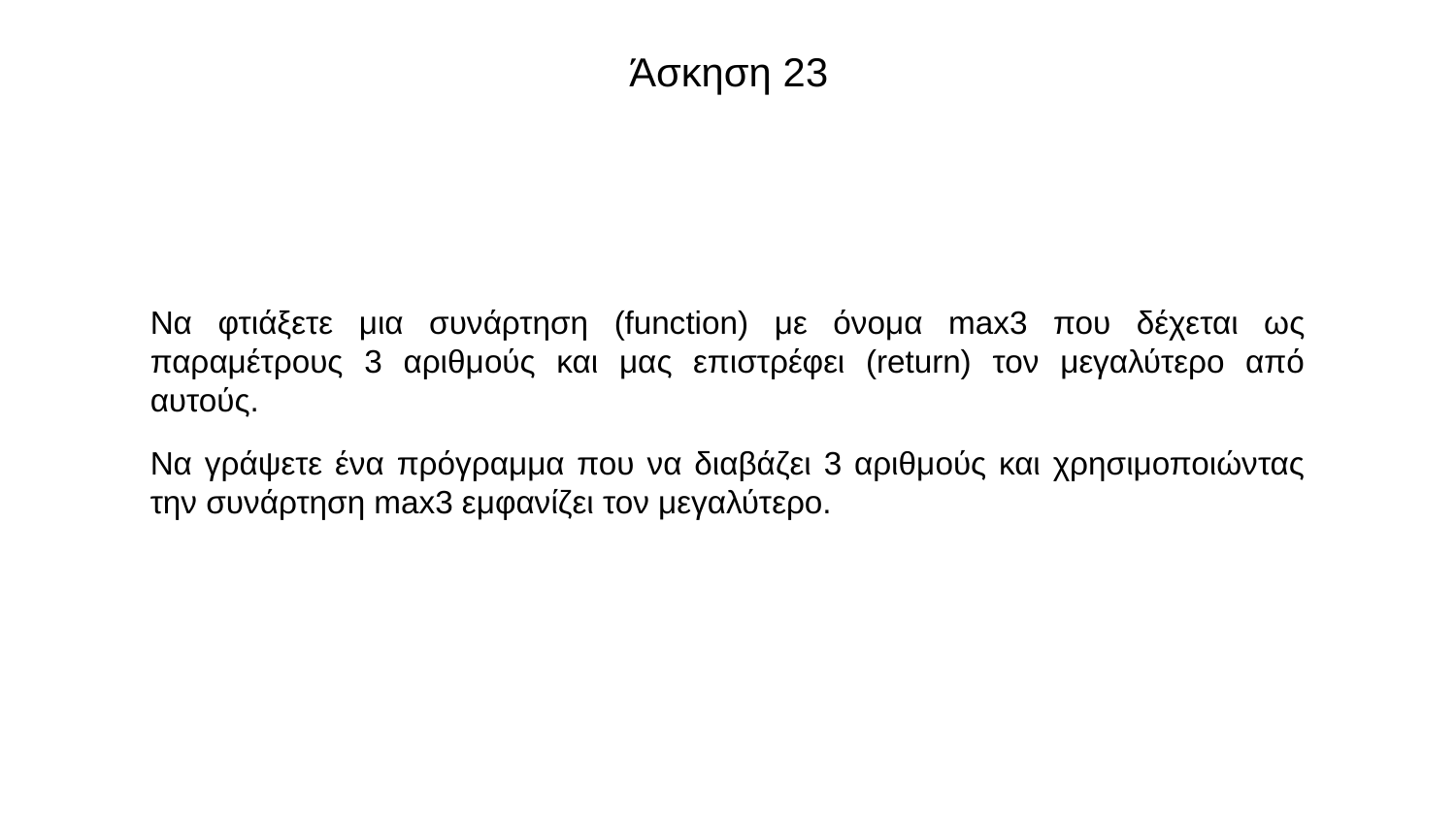

# Άσκηση 23
Να φτιάξετε μια συνάρτηση (function) με όνομα max3 που δέχεται ως παραμέτρους 3 αριθμούς και μας επιστρέφει (return) τον μεγαλύτερο από αυτούς.
Να γράψετε ένα πρόγραμμα που να διαβάζει 3 αριθμούς και χρησιμοποιώντας την συνάρτηση max3 εμφανίζει τον μεγαλύτερο.